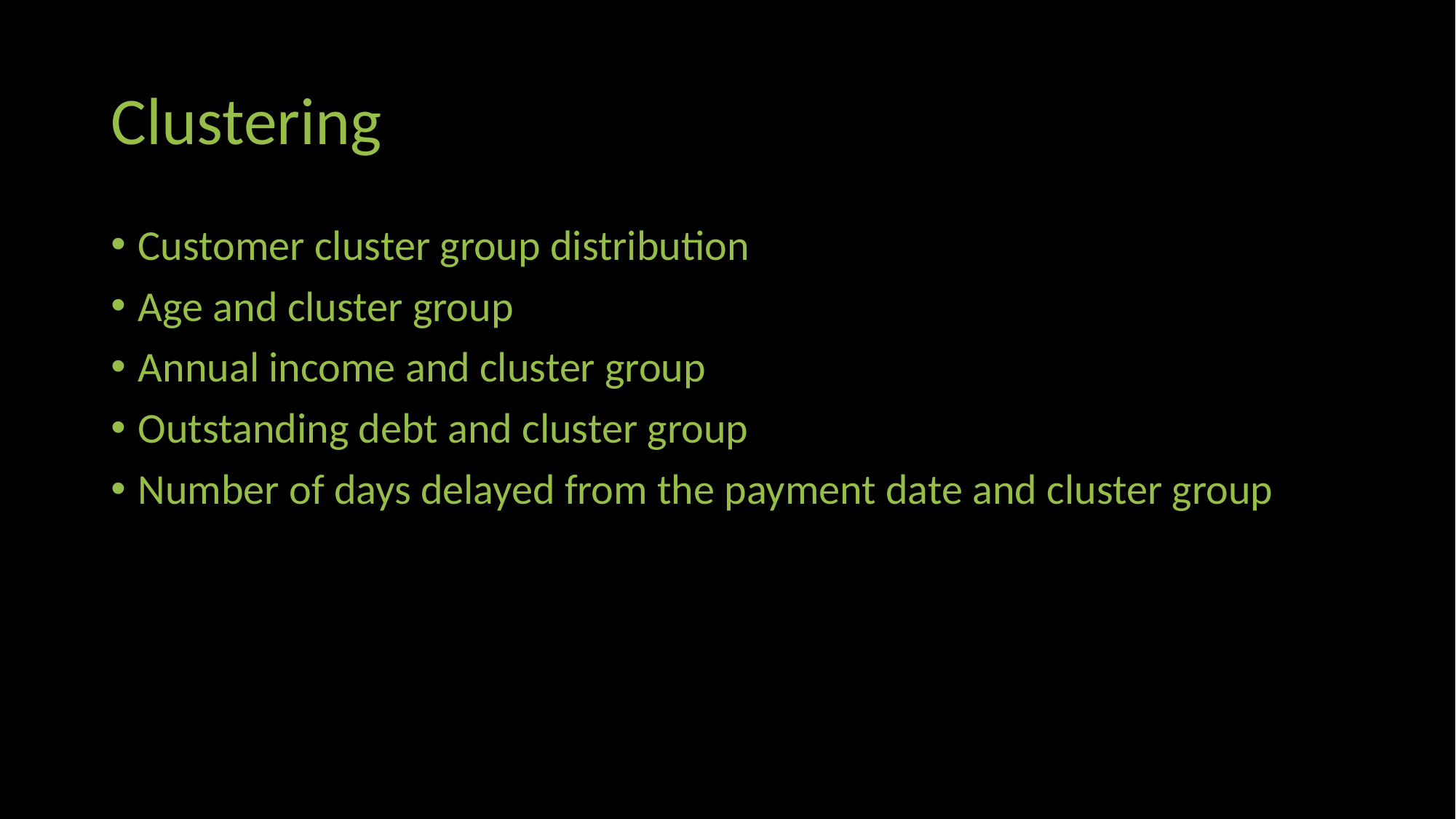

# Clustering
Customer cluster group distribution
Age and cluster group
Annual income and cluster group
Outstanding debt and cluster group
Number of days delayed from the payment date and cluster group